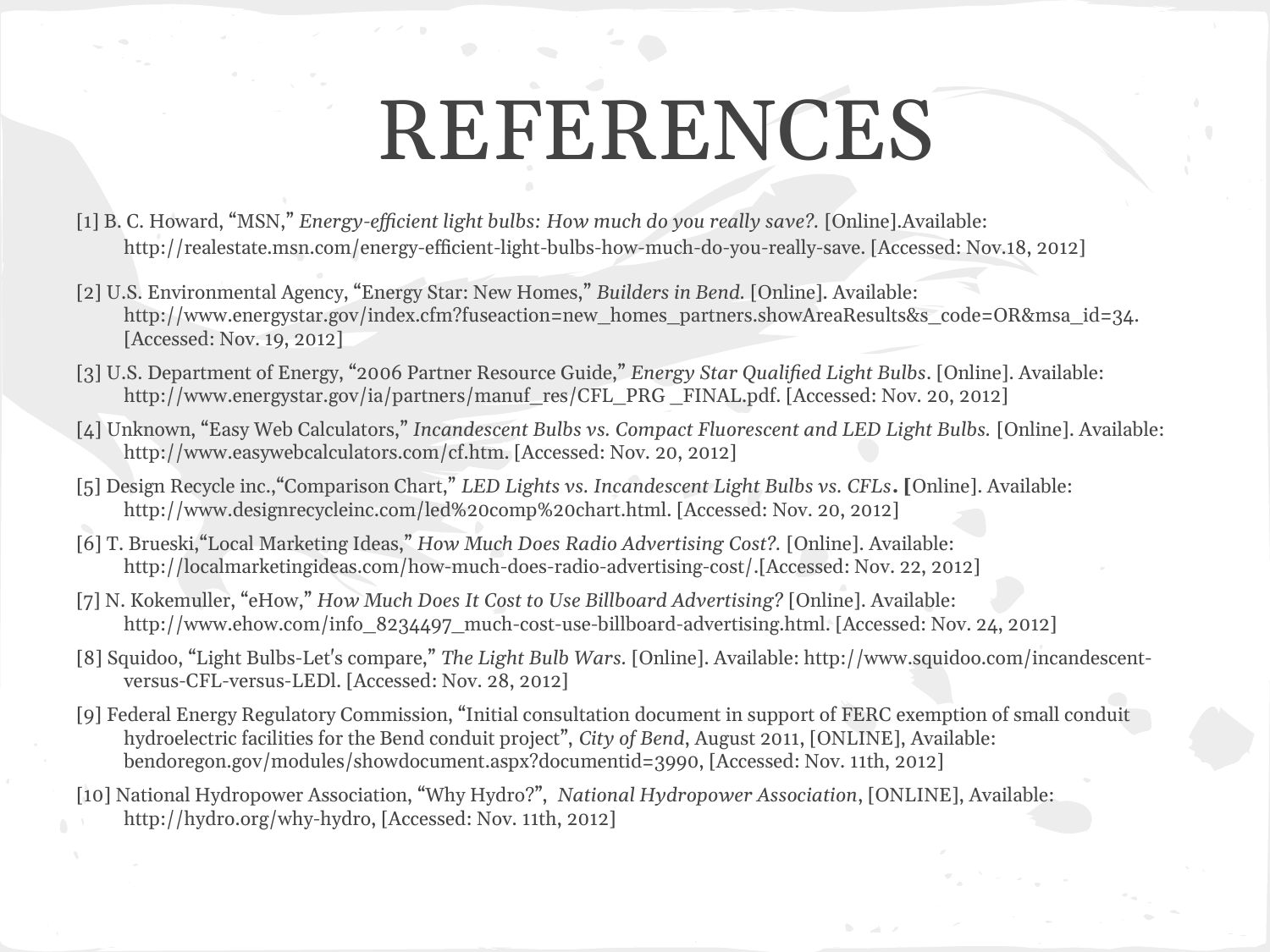

# REFERENCES
[1] B. C. Howard, “MSN,” Energy-efficient light bulbs: How much do you really save?. [Online].Available: http://realestate.msn.com/energy-efficient-light-bulbs-how-much-do-you-really-save. [Accessed: Nov.18, 2012]
[2] U.S. Environmental Agency, “Energy Star: New Homes,” Builders in Bend. [Online]. Available: http://www.energystar.gov/index.cfm?fuseaction=new_homes_partners.showAreaResults&s_code=OR&msa_id=34. [Accessed: Nov. 19, 2012]
[3] U.S. Department of Energy, “2006 Partner Resource Guide,” Energy Star Qualified Light Bulbs. [Online]. Available: http://www.energystar.gov/ia/partners/manuf_res/CFL_PRG _FINAL.pdf. [Accessed: Nov. 20, 2012]
[4] Unknown, “Easy Web Calculators,” Incandescent Bulbs vs. Compact Fluorescent and LED Light Bulbs. [Online]. Available: http://www.easywebcalculators.com/cf.htm. [Accessed: Nov. 20, 2012]
[5] Design Recycle inc.,“Comparison Chart,” LED Lights vs. Incandescent Light Bulbs vs. CFLs. [Online]. Available: http://www.designrecycleinc.com/led%20comp%20chart.html. [Accessed: Nov. 20, 2012]
[6] T. Brueski,“Local Marketing Ideas,” How Much Does Radio Advertising Cost?. [Online]. Available:  http://localmarketingideas.com/how-much-does-radio-advertising-cost/.[Accessed: Nov. 22, 2012]
[7] N. Kokemuller, “eHow,” How Much Does It Cost to Use Billboard Advertising? [Online]. Available: http://www.ehow.com/info_8234497_much-cost-use-billboard-advertising.html. [Accessed: Nov. 24, 2012]
[8] Squidoo, “Light Bulbs-Let's compare,” The Light Bulb Wars. [Online]. Available: http://www.squidoo.com/incandescent-versus-CFL-versus-LEDl. [Accessed: Nov. 28, 2012]
[9] Federal Energy Regulatory Commission, “Initial consultation document in support of FERC exemption of small conduit hydroelectric facilities for the Bend conduit project”, City of Bend, August 2011, [ONLINE], Available: bendoregon.gov/modules/showdocument.aspx?documentid=3990, [Accessed: Nov. 11th, 2012]
[10] National Hydropower Association, “Why Hydro?”,  National Hydropower Association, [ONLINE], Available:  http://hydro.org/why-hydro, [Accessed: Nov. 11th, 2012]